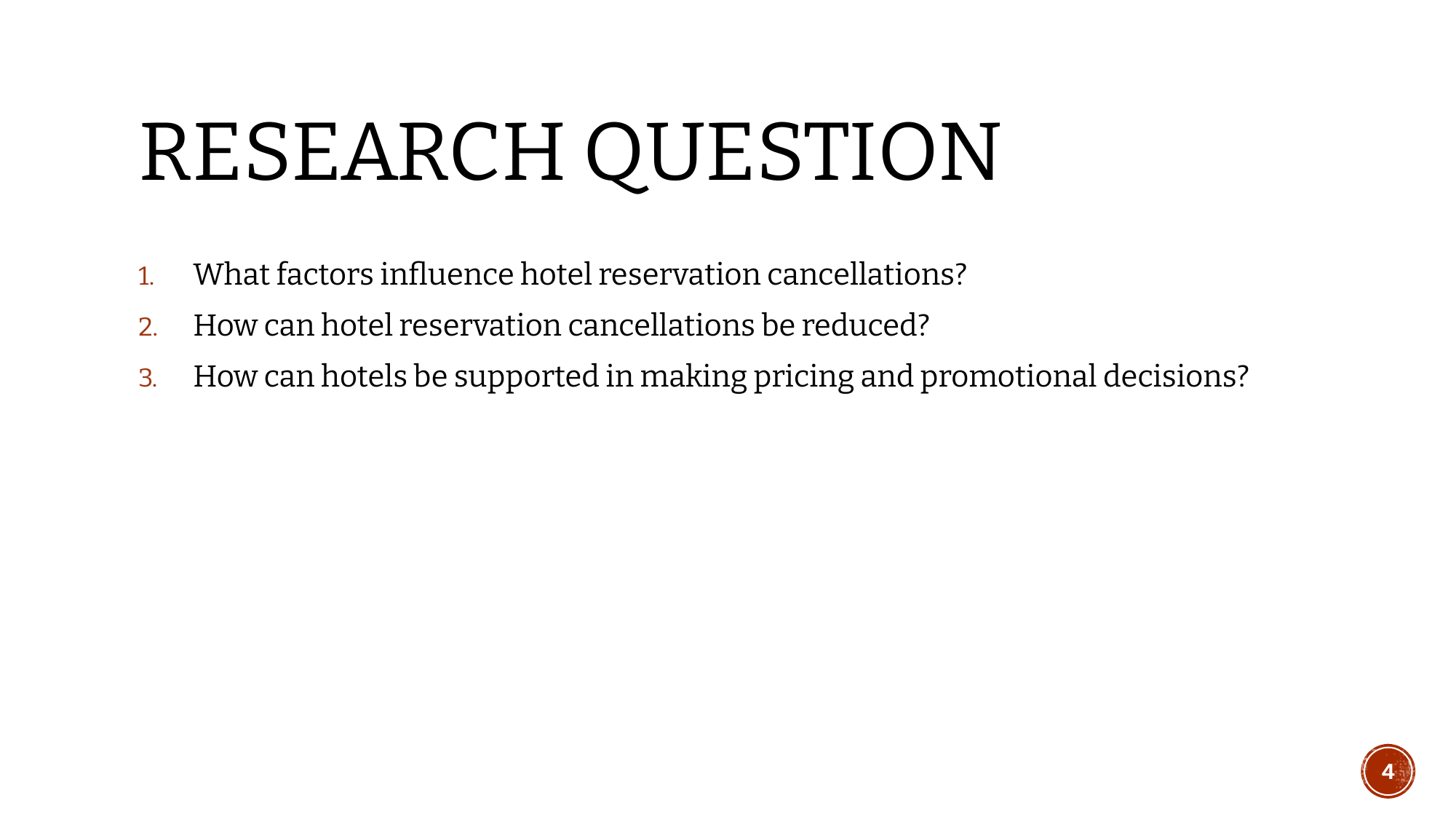

# Research question
What factors influence hotel reservation cancellations?
How can hotel reservation cancellations be reduced?
How can hotels be supported in making pricing and promotional decisions?
4